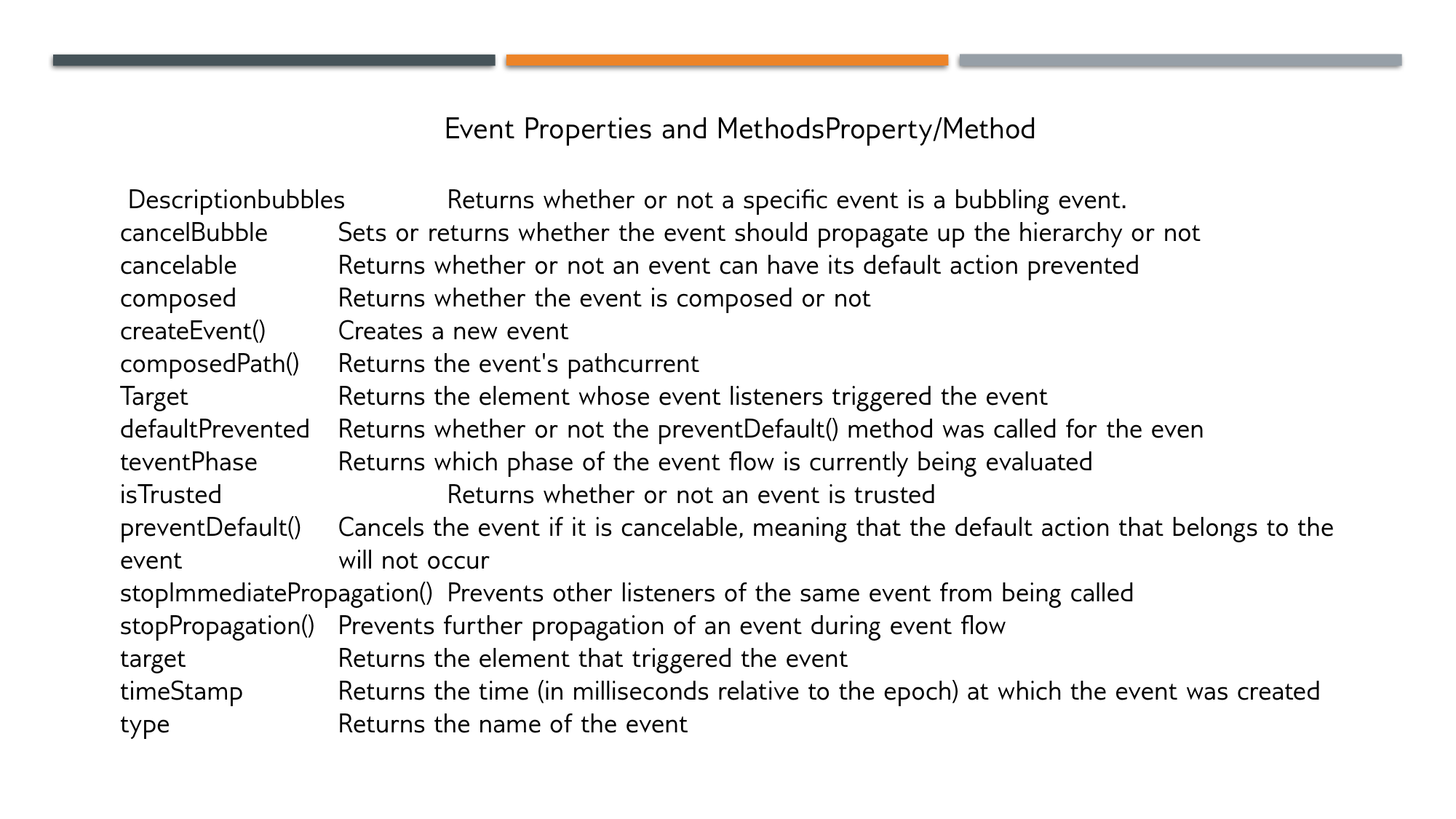

Event Properties and MethodsProperty/Method

 Descriptionbubbles 	Returns whether or not a specific event is a bubbling event.
cancelBubble 	Sets or returns whether the event should propagate up the hierarchy or not
cancelable 	Returns whether or not an event can have its default action prevented
composed 	Returns whether the event is composed or not
createEvent() 	Creates a new event
composedPath() 	Returns the event's pathcurrent
Target 		Returns the element whose event listeners triggered the event
defaultPrevented 	Returns whether or not the preventDefault() method was called for the even
teventPhase 	Returns which phase of the event flow is currently being evaluated
isTrusted 		Returns whether or not an event is trusted
preventDefault() 	Cancels the event if it is cancelable, meaning that the default action that belongs to the event 		will not occur
stopImmediatePropagation() 	Prevents other listeners of the same event from being called
stopPropagation() 	Prevents further propagation of an event during event flow
target 		Returns the element that triggered the event
timeStamp 	Returns the time (in milliseconds relative to the epoch) at which the event was created
type 		Returns the name of the event